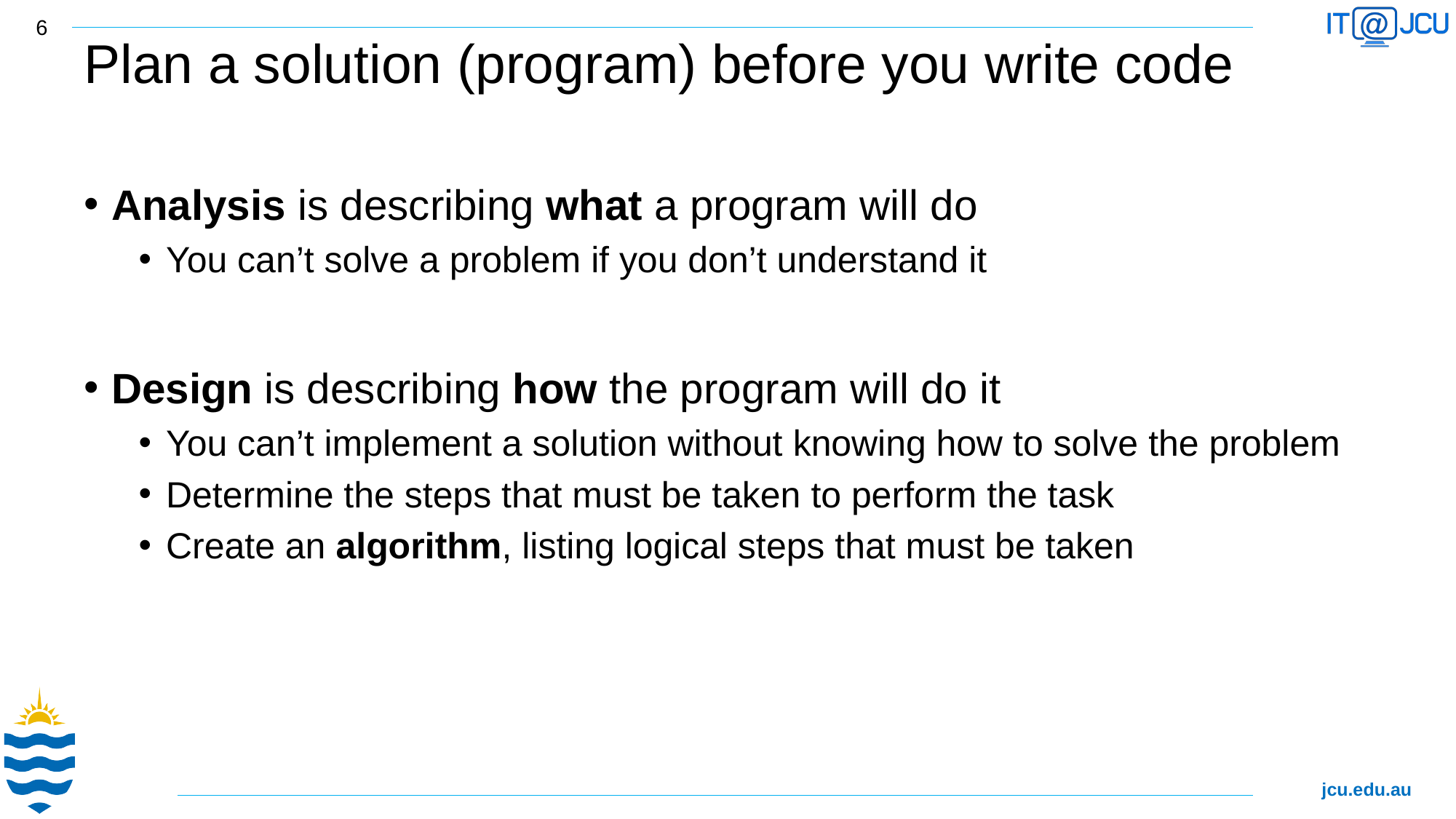

6
# Plan a solution (program) before you write code
Analysis is describing what a program will do
You can’t solve a problem if you don’t understand it

Design is describing how the program will do it
You can’t implement a solution without knowing how to solve the problem
Determine the steps that must be taken to perform the task
Create an algorithm, listing logical steps that must be taken